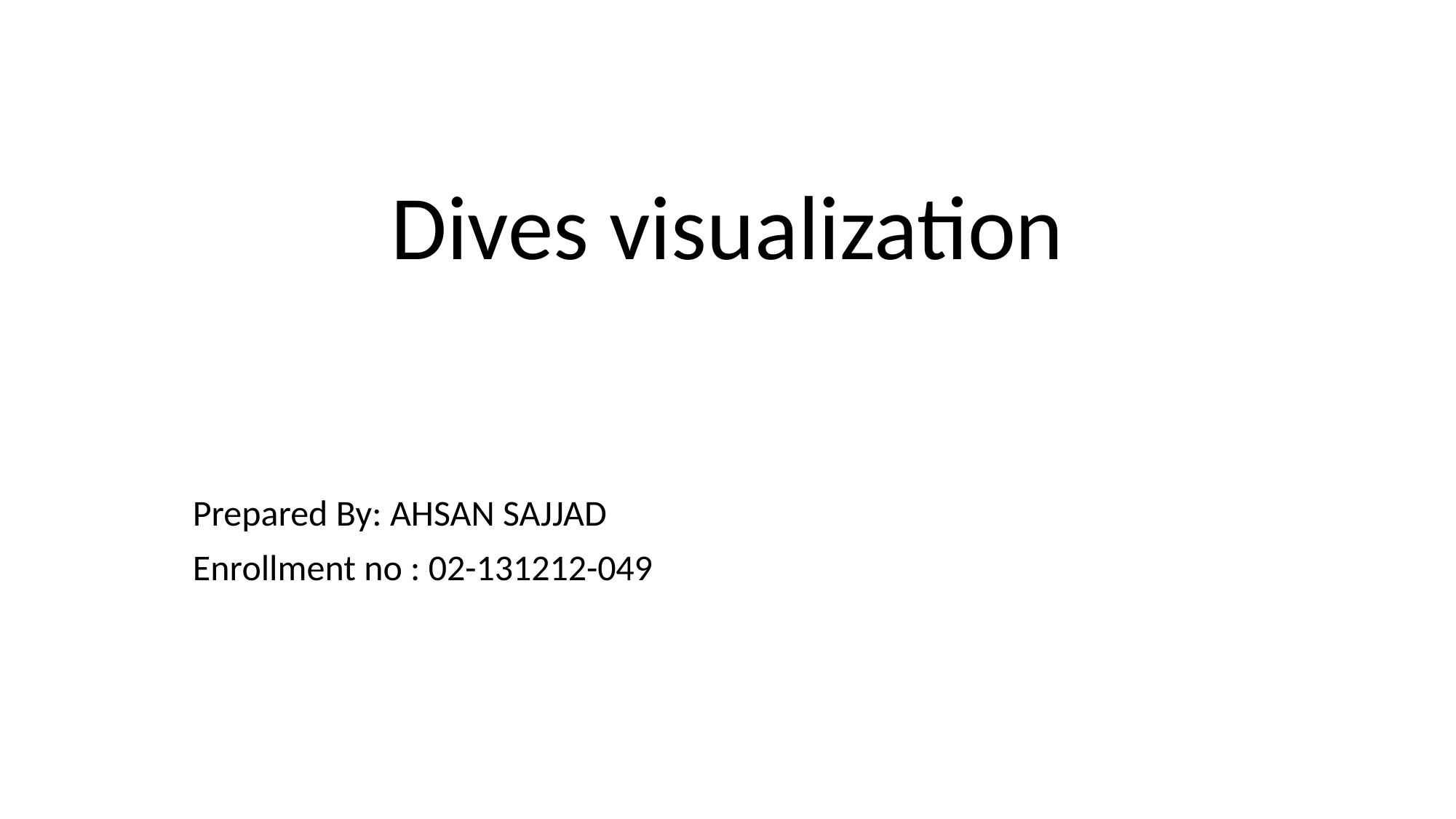

# Dives visualization

Prepared By: AHSAN SAJJAD
Enrollment no : 02-131212-049